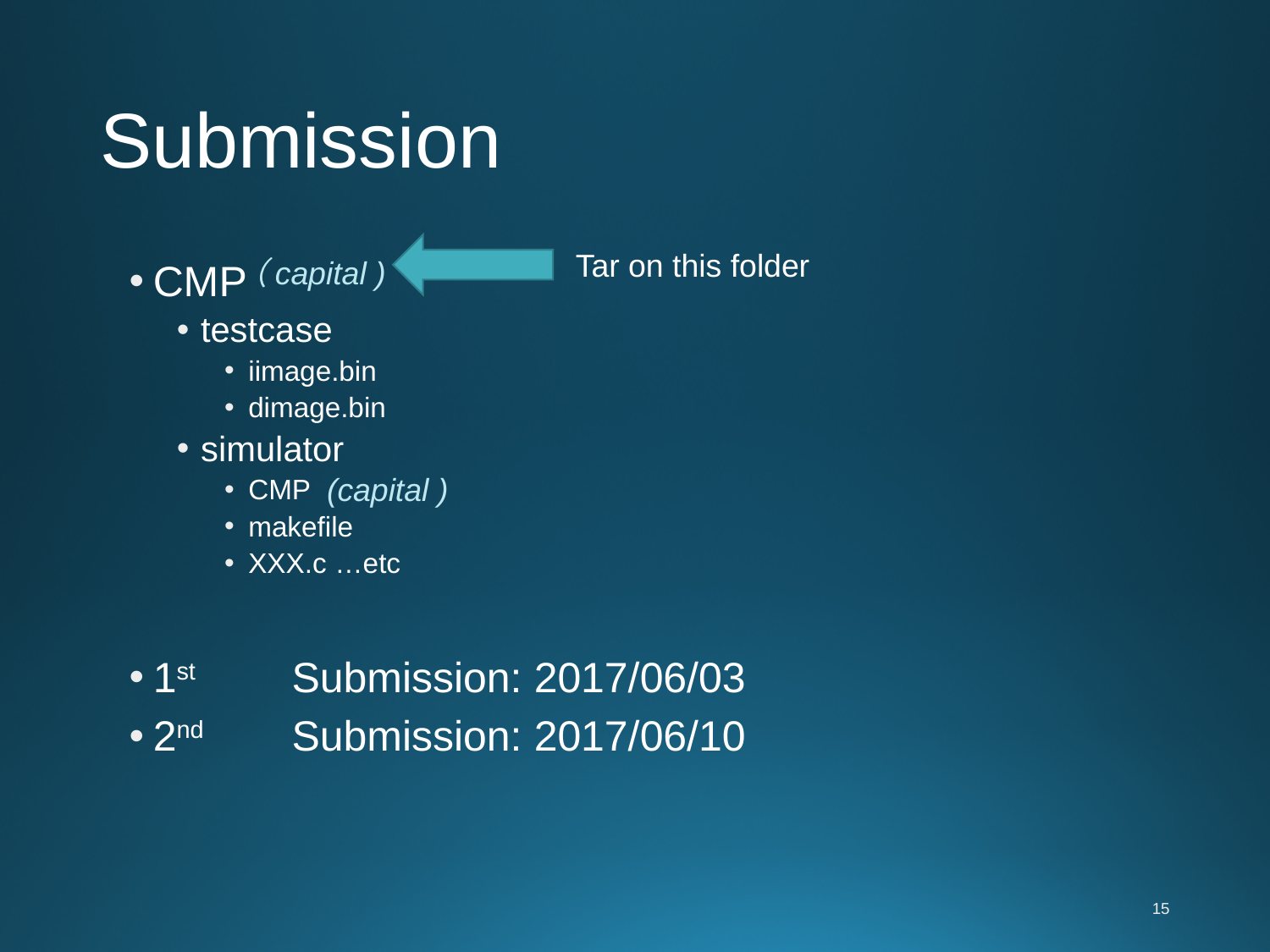

# Submission

（capital )

Tar on this folder
CMP
testcase
iimage.bin
dimage.bin
simulator
CMP
makefile
XXX.c …etc

1st	 Submission:	2017/06/03
2nd	 Submission:	2017/06/10
(capital )
15